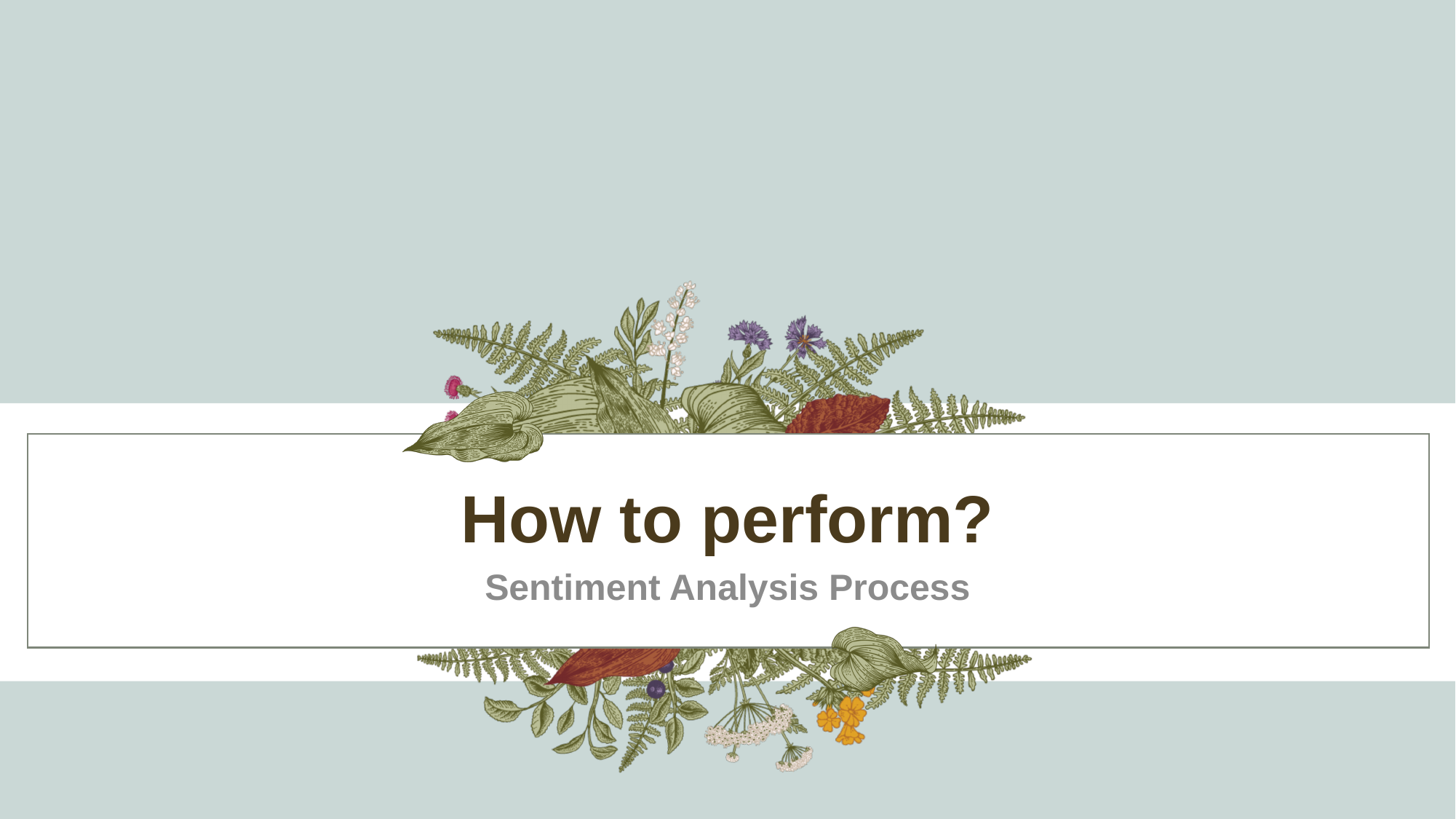

# How to perform?
Sentiment Analysis Process